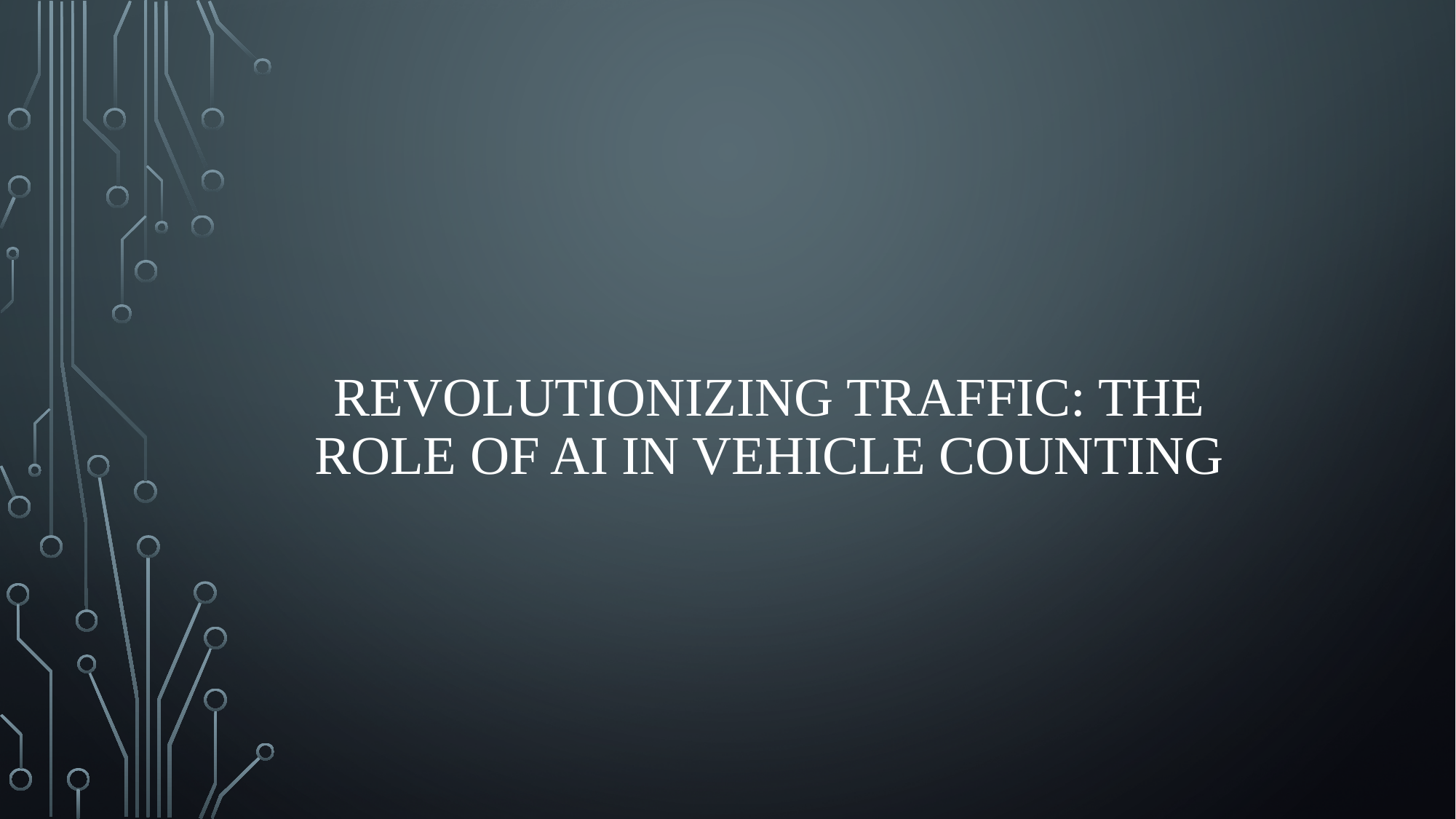

# Revolutionizing Traffic: The role of Ai in vehicle counting